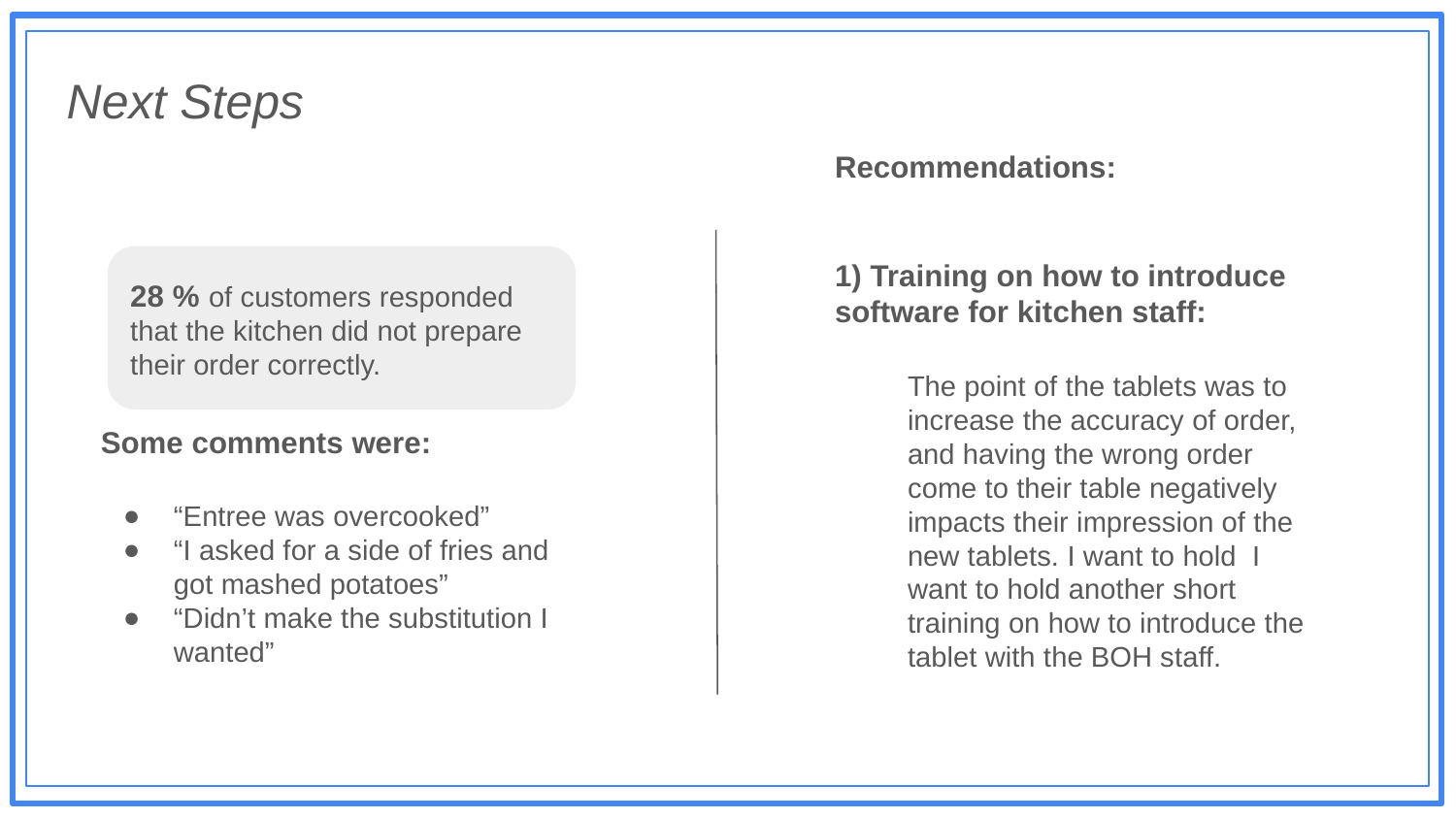

Next Steps

Recommendations:

1) Training on how to introduce software for kitchen staff:

The point of the tablets was to increase the accuracy of order, and having the wrong order come to their table negatively impacts their impression of the new tablets. I want to hold  I want to hold another short training on how to introduce the tablet with the BOH staff.

Some comments were:

“Entree was overcooked”
“I asked for a side of fries and got mashed potatoes”
“Didn’t make the substitution I wanted”
28 % of customers responded that the kitchen did not prepare their order correctly.